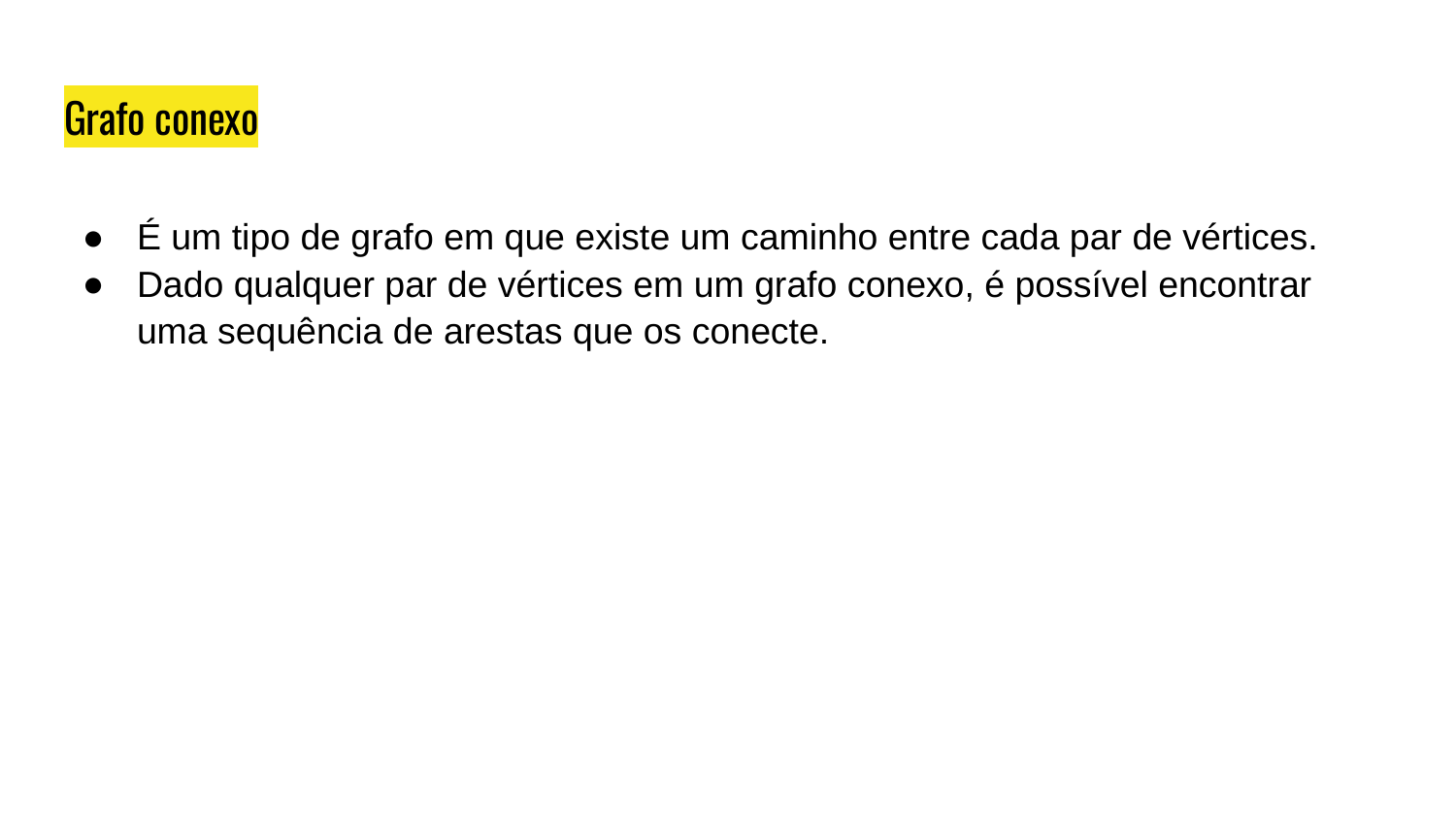

# Grafo conexo
É um tipo de grafo em que existe um caminho entre cada par de vértices.
Dado qualquer par de vértices em um grafo conexo, é possível encontrar uma sequência de arestas que os conecte.